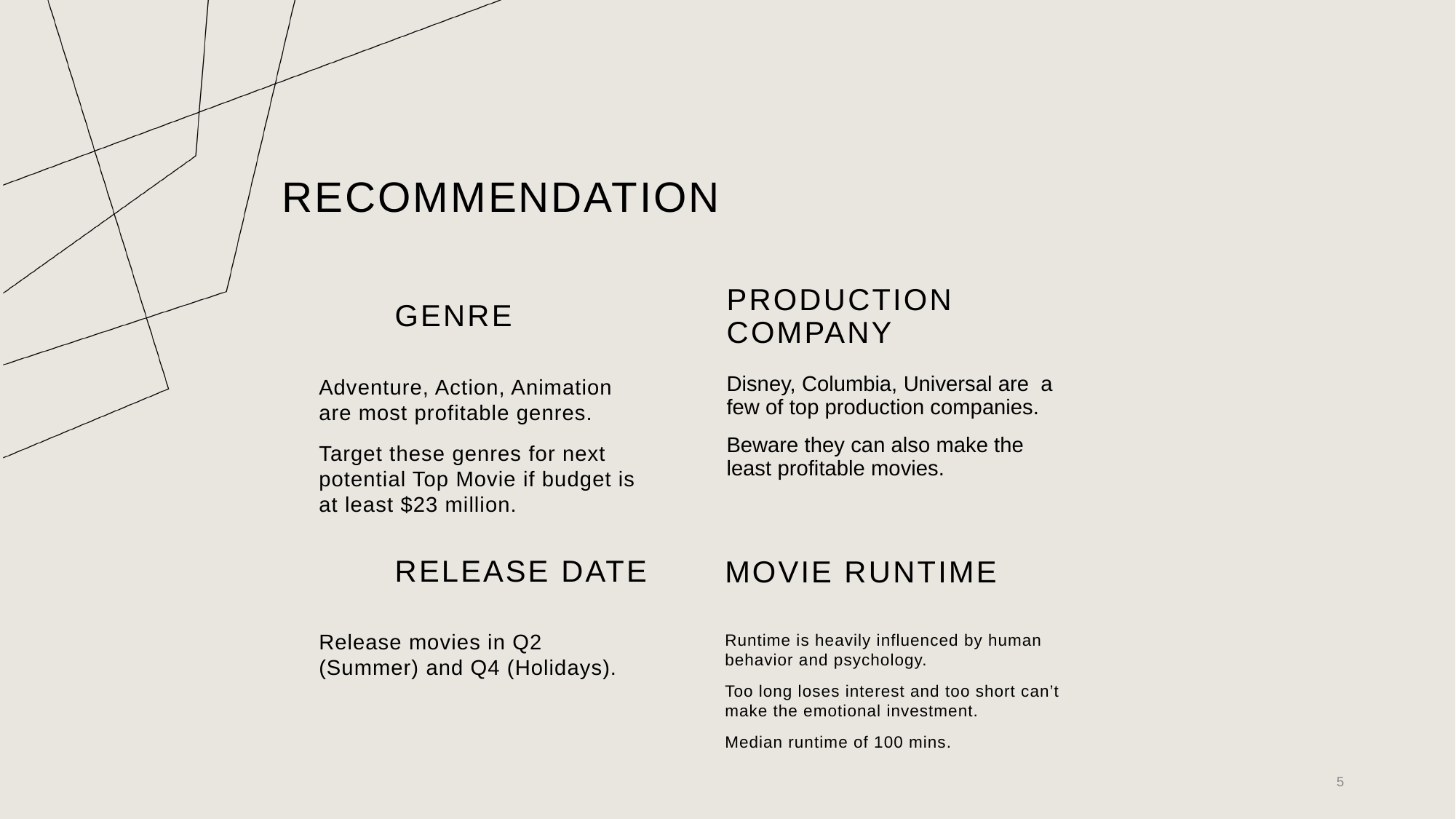

# RECOMMENDATION
GENRE
PRODUCTION COMPANY
Adventure, Action, Animation are most profitable genres.
Target these genres for next potential Top Movie if budget is at least $23 million.
Disney, Columbia, Universal are  a few of top production companies.
Beware they can also make the least profitable movies.
RELEASE DATE
MOVIE RUNTIME
Release movies in Q2 (Summer) and Q4 (Holidays).
Runtime is heavily influenced by human behavior and psychology.
Too long loses interest and too short can’t make the emotional investment.
Median runtime of 100 mins.

5